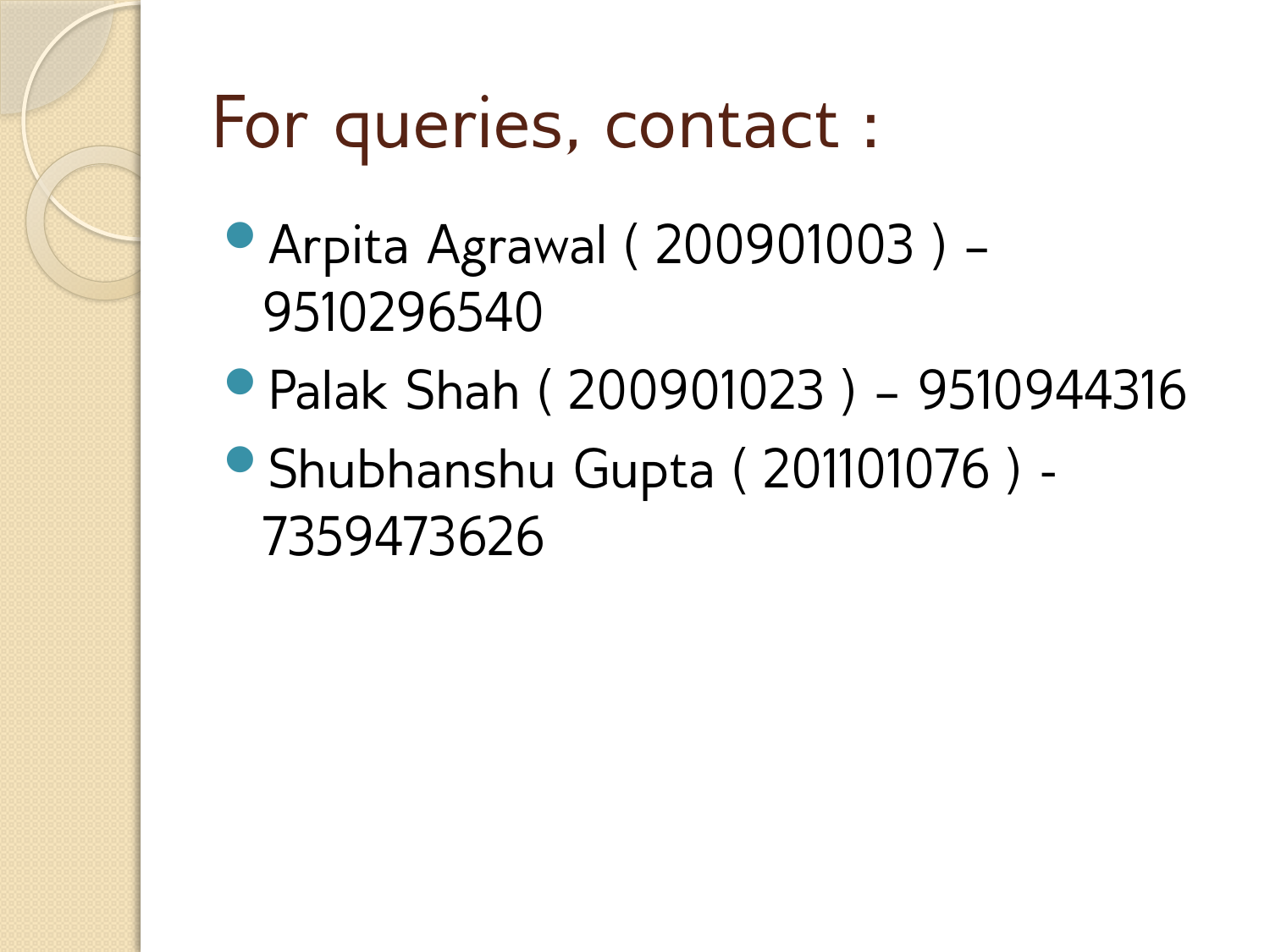

# For queries, contact :
Arpita Agrawal ( 200901003 ) – 9510296540
Palak Shah ( 200901023 ) – 9510944316
Shubhanshu Gupta ( 201101076 ) - 7359473626